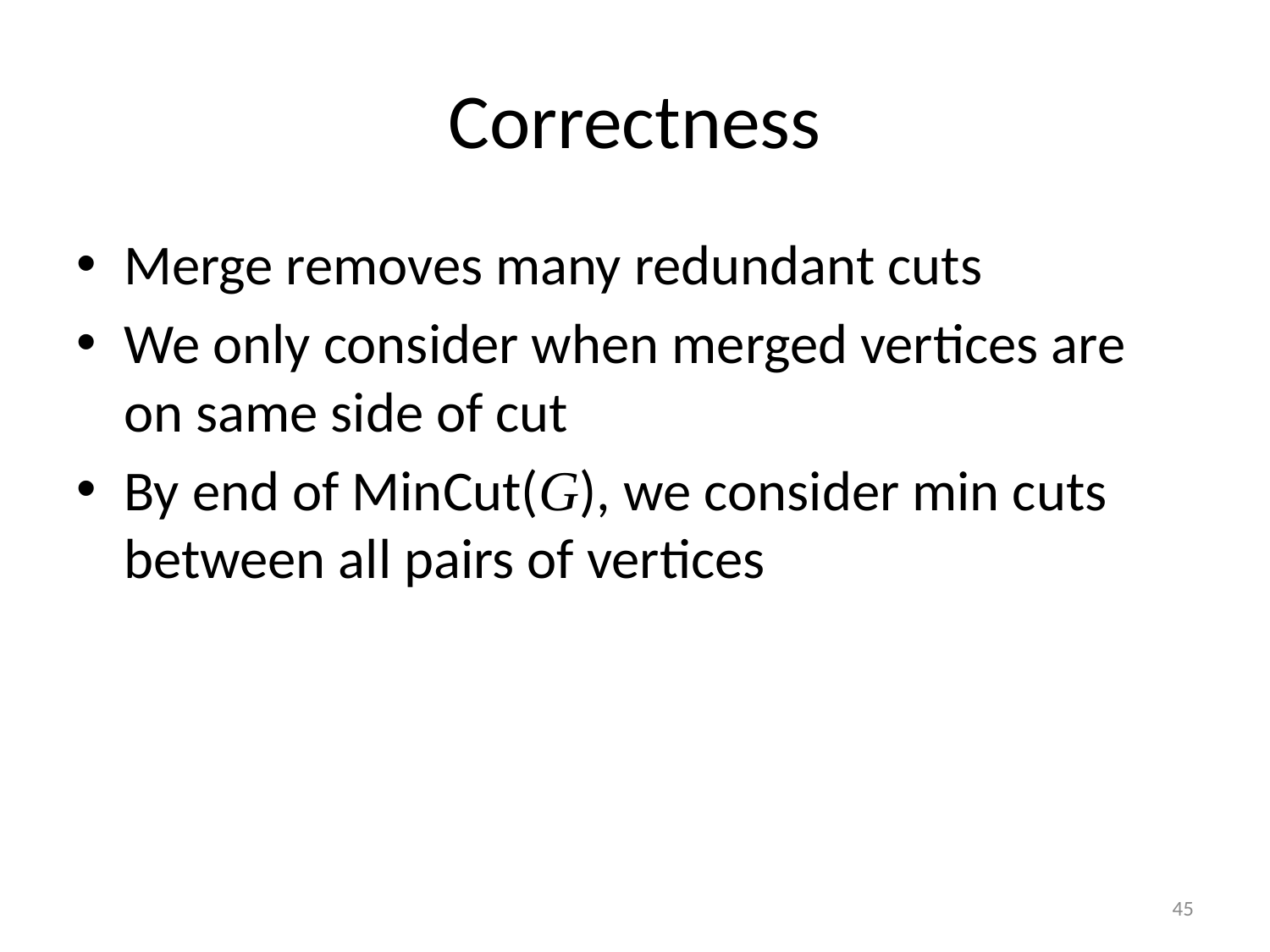

# Correctness
Merge removes many redundant cuts
We only consider when merged vertices are on same side of cut
By end of MinCut(G), we consider min cuts between all pairs of vertices
45